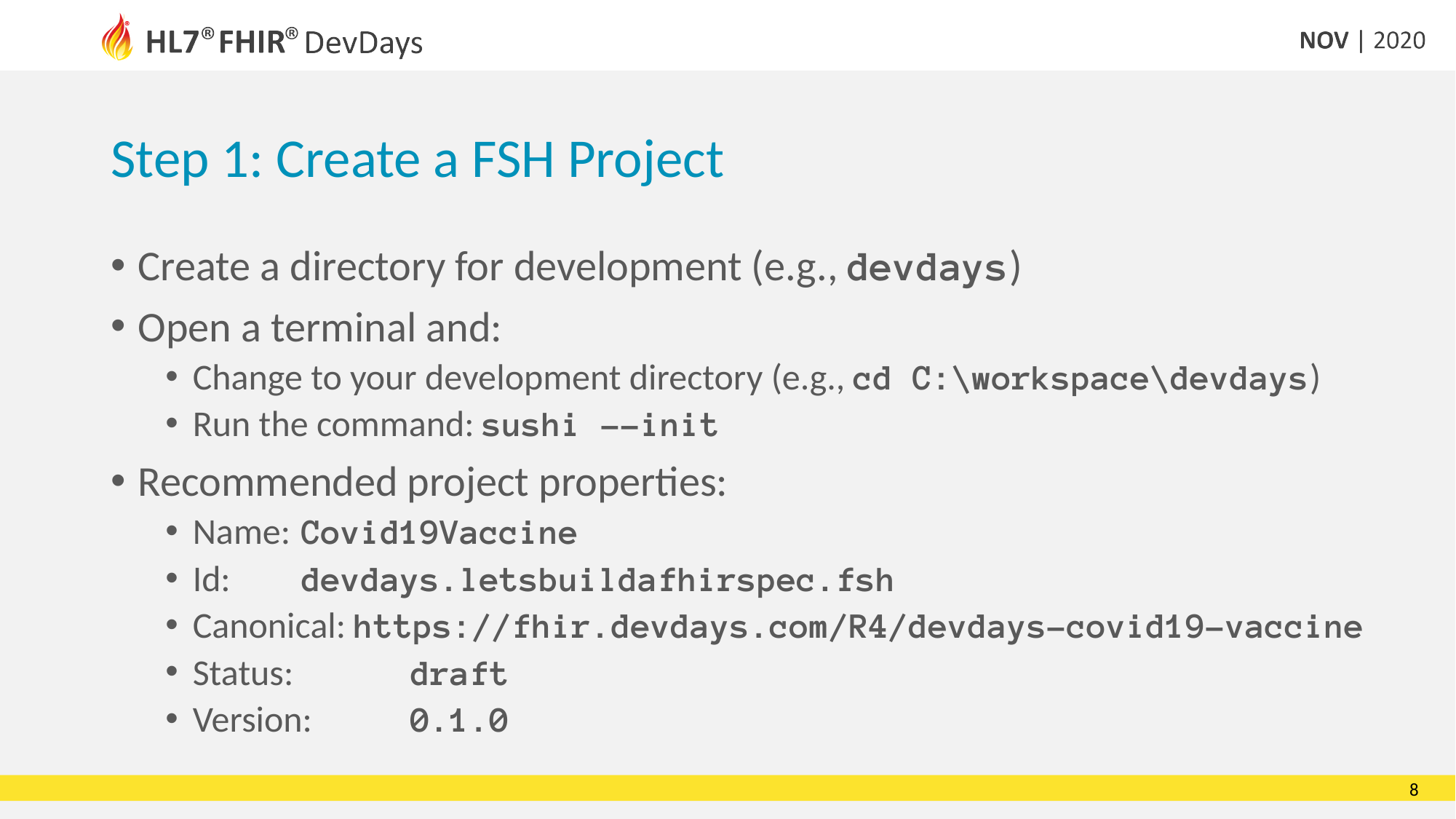

# Step 1: Create a FSH Project
Create a directory for development (e.g., devdays)
Open a terminal and:
Change to your development directory (e.g., cd C:\workspace\devdays)
Run the command: sushi --init
Recommended project properties:
Name: 	Covid19Vaccine
Id: 	devdays.letsbuildafhirspec.fsh
Canonical: https://fhir.devdays.com/R4/devdays-covid19-vaccine
Status: 	draft
Version: 	0.1.0